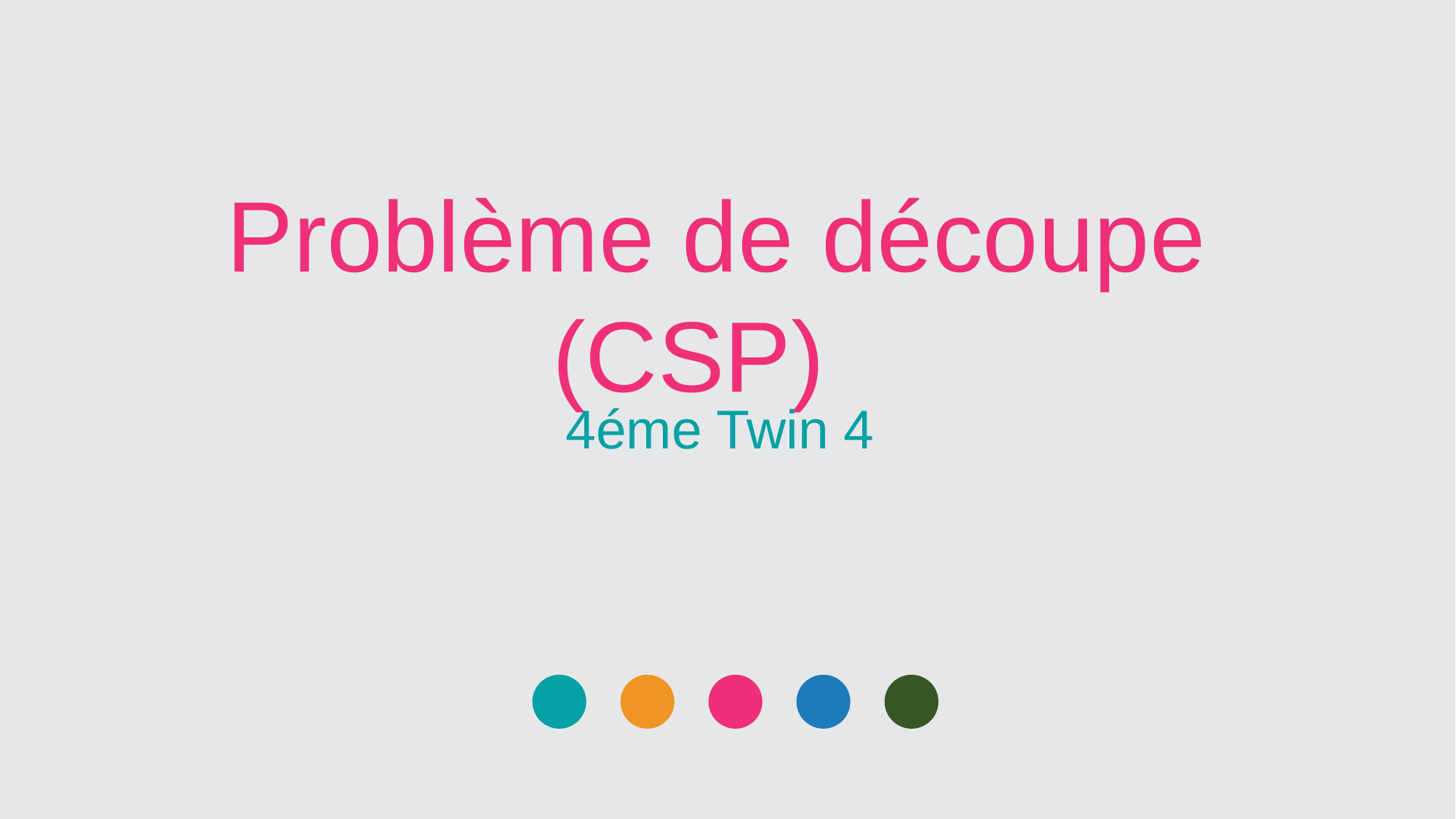

Problème de découpe (CSP)
4éme Twin 4